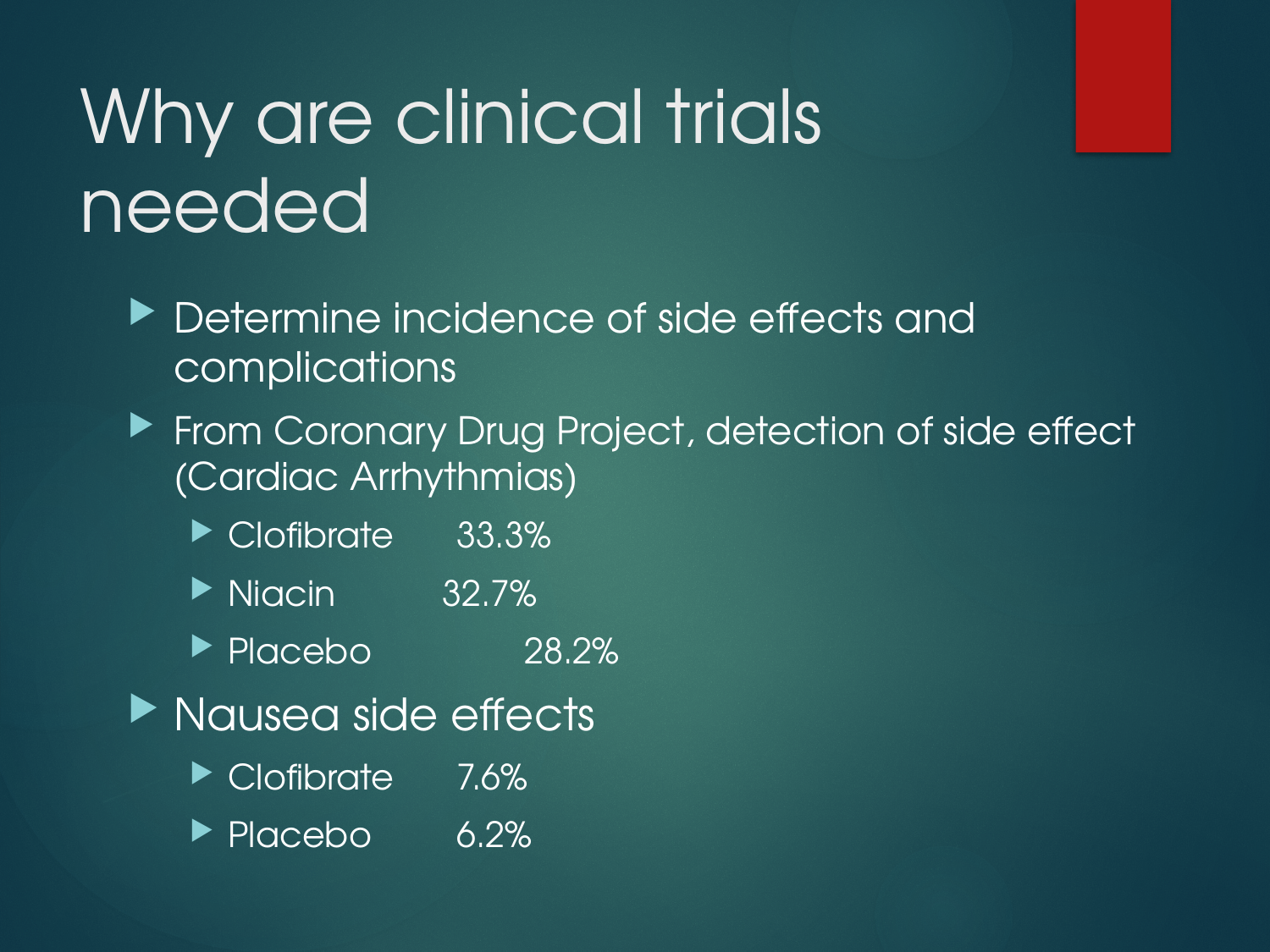

# Why are clinical trials needed
Determine incidence of side effects and complications
From Coronary Drug Project, detection of side effect (Cardiac Arrhythmias)
Clofibrate	33.3%
Niacin           32.7%
Placebo	       28.2%
Nausea side effects
Clofibrate	7.6%
Placebo	6.2%